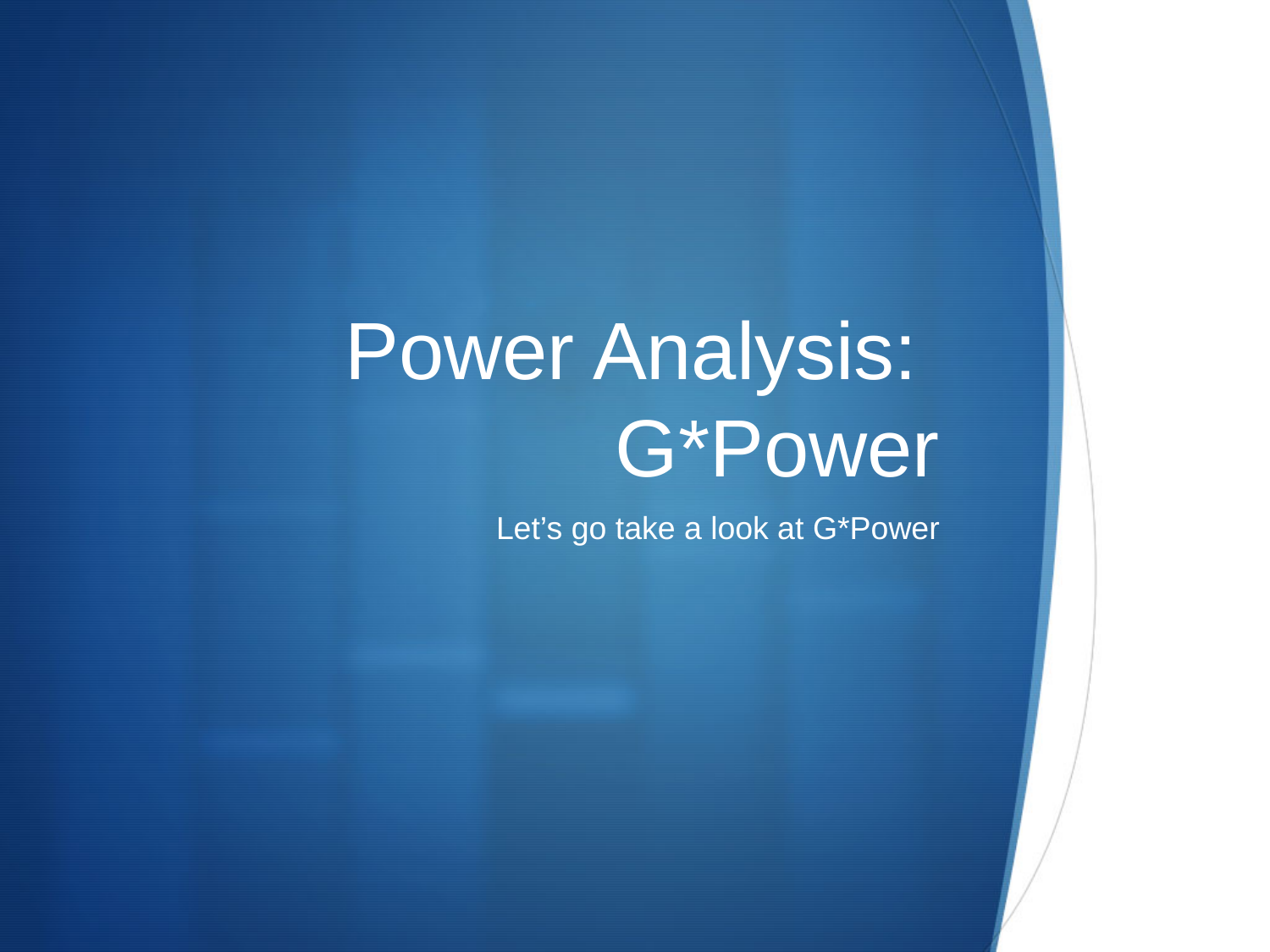

# Power Analysis: G*Power
Let’s go take a look at G*Power
28